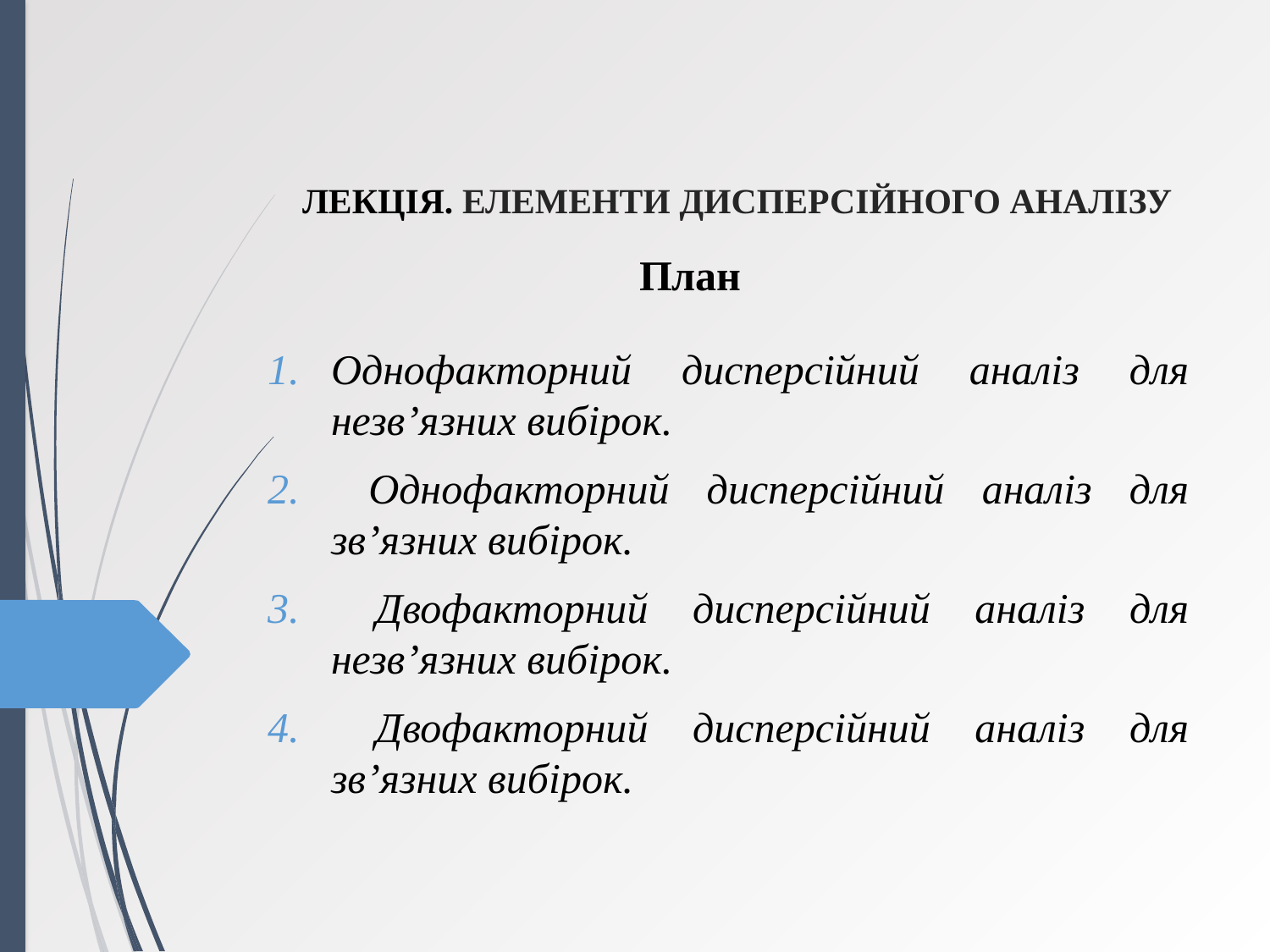

# ЛЕКЦІЯ. ЕЛЕМЕНТИ ДИСПЕРСІЙНОГО АНАЛІЗУ
План
Однофакторний дисперсійний аналіз для незв’язних вибірок.
 Однофакторний дисперсійний аналіз для зв’язних вибірок.
 Двофакторний дисперсійний аналіз для незв’язних вибірок.
 Двофакторний дисперсійний аналіз для зв’язних вибірок.